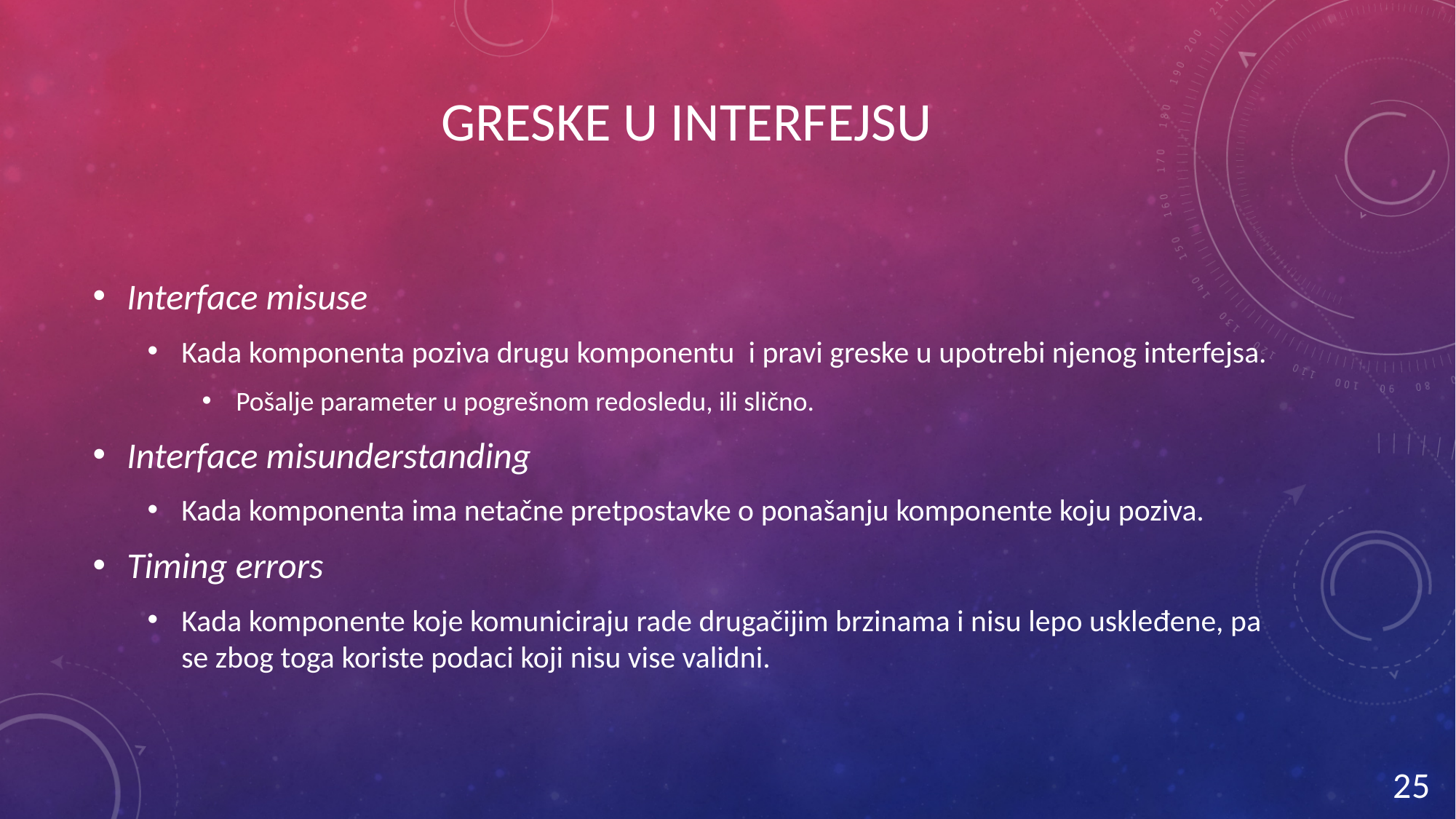

# Greske u interfejsu
Interface misuse
Kada komponenta poziva drugu komponentu  i pravi greske u upotrebi njenog interfejsa.
Pošalje parameter u pogrešnom redosledu, ili slično.
Interface misunderstanding
Kada komponenta ima netačne pretpostavke o ponašanju komponente koju poziva.
Timing errors
Kada komponente koje komuniciraju rade drugačijim brzinama i nisu lepo uskleđene, pa se zbog toga koriste podaci koji nisu vise validni.
25